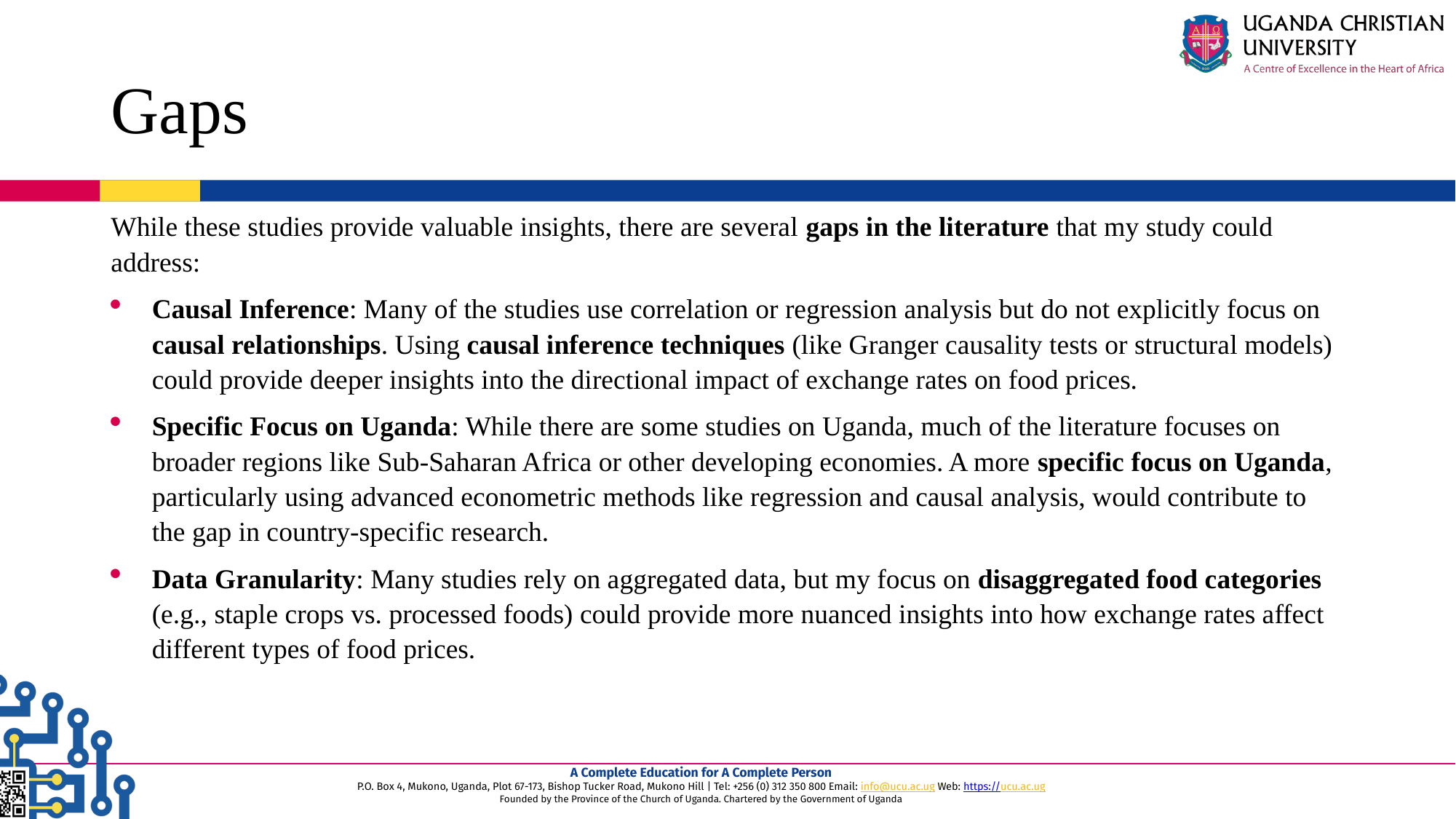

# Gaps
While these studies provide valuable insights, there are several gaps in the literature that my study could address:
Causal Inference: Many of the studies use correlation or regression analysis but do not explicitly focus on causal relationships. Using causal inference techniques (like Granger causality tests or structural models) could provide deeper insights into the directional impact of exchange rates on food prices.
Specific Focus on Uganda: While there are some studies on Uganda, much of the literature focuses on broader regions like Sub-Saharan Africa or other developing economies. A more specific focus on Uganda, particularly using advanced econometric methods like regression and causal analysis, would contribute to the gap in country-specific research.
Data Granularity: Many studies rely on aggregated data, but my focus on disaggregated food categories (e.g., staple crops vs. processed foods) could provide more nuanced insights into how exchange rates affect different types of food prices.